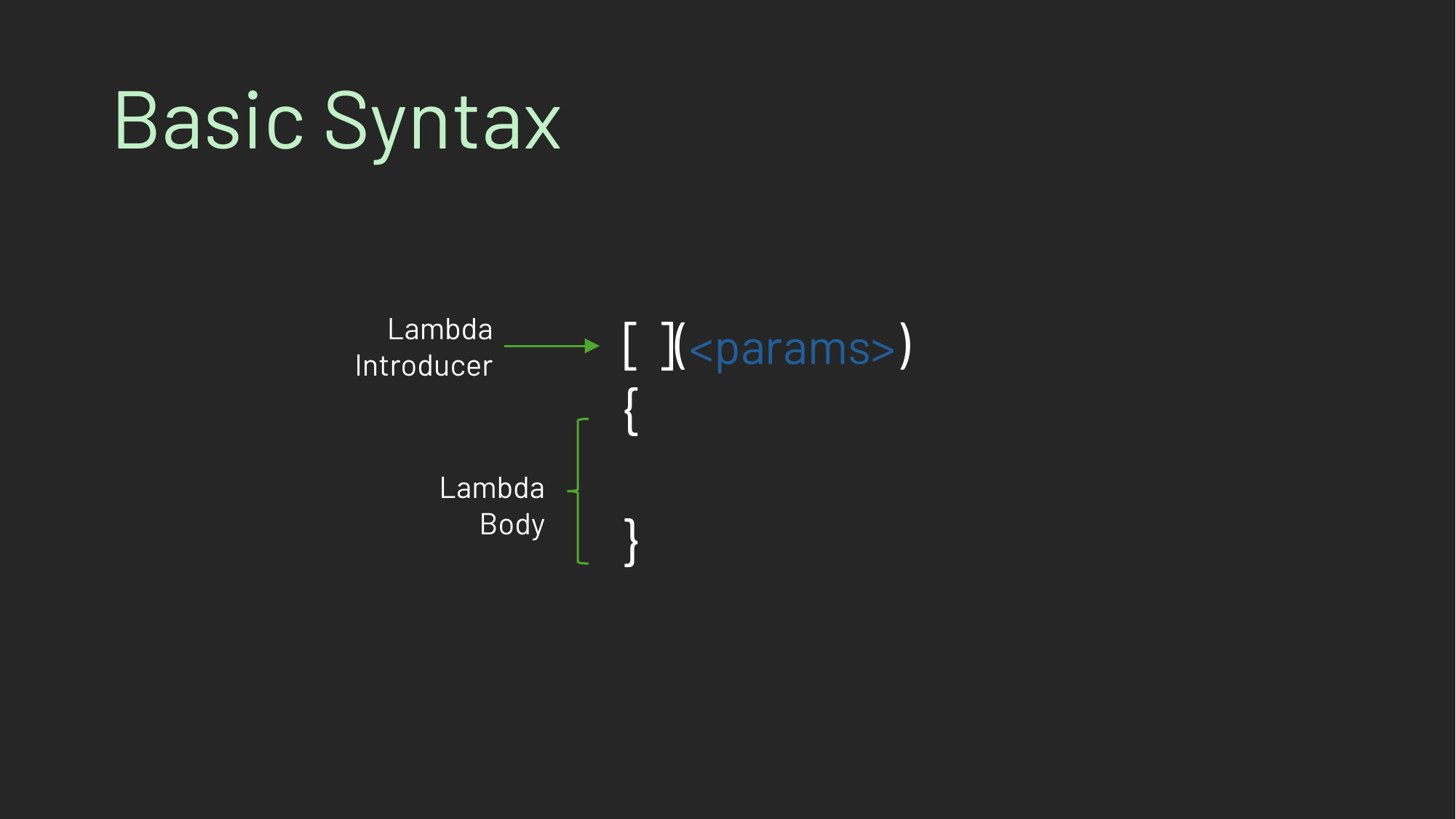

# Basic Syntax
[ ](<params>)
{

}

Lambda Introducer

Lambda Body